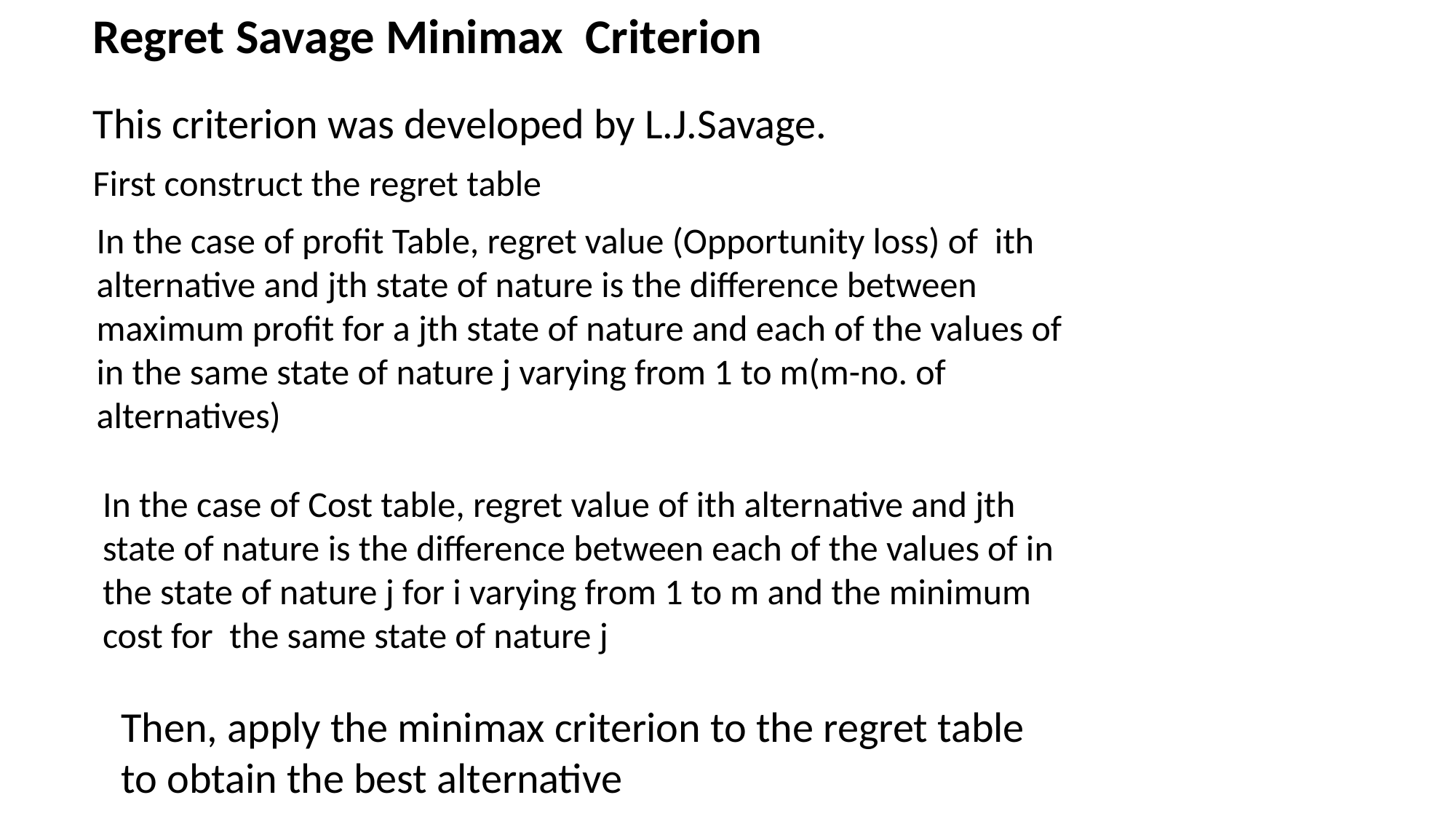

Regret Savage Minimax  Criterion

This criterion was developed by L.J.Savage.
First construct the regret table
In the case of profit Table, regret value (Opportunity loss) of  ith alternative and jth state of nature is the difference between maximum profit for a jth state of nature and each of the values of in the same state of nature j varying from 1 to m(m-no. of alternatives)
In the case of Cost table, regret value of ith alternative and jth state of nature is the difference between each of the values of in the state of nature j for i varying from 1 to m and the minimum cost for  the same state of nature j
Then, apply the minimax criterion to the regret table to obtain the best alternative